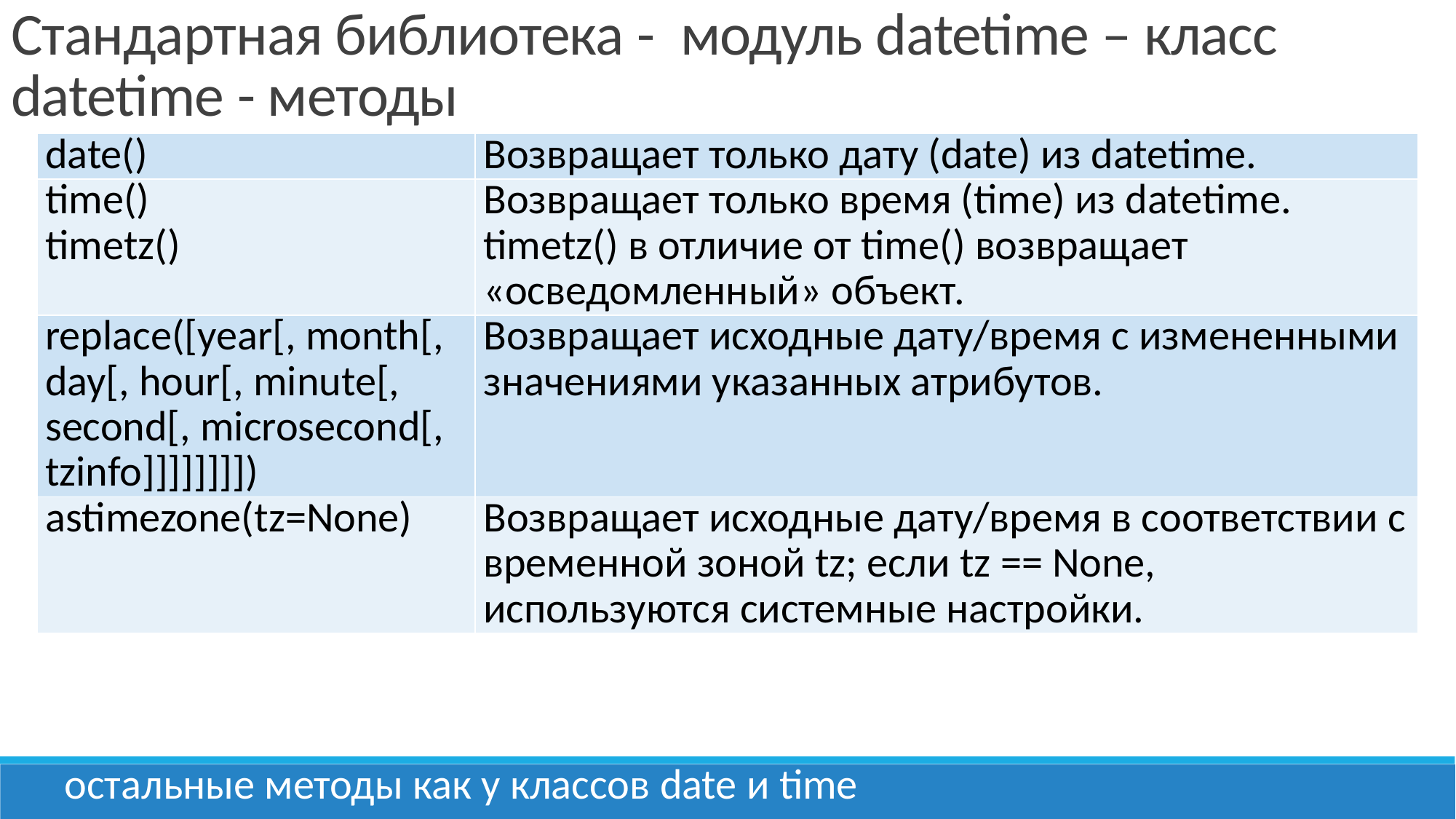

Стандартная библиотека -  модуль datetime – класс datetime - методы
| date() | Возвращает только дату (date) из datetime. |
| --- | --- |
| time() timetz() | Возвращает только время (time) из datetime. timetz() в отличие от time() возвращает «осведомленный» объект. |
| replace([year[, month[, day[, hour[, minute[, second[, microsecond[, tzinfo]]]]]]]]) | Возвращает исходные дату/время с измененными значениями указанных атрибутов. |
| astimezone(tz=None) | Возвращает исходные дату/время в соответствии с временной зоной tz; если tz == None, используются системные настройки. |
остальные методы как у классов date и time